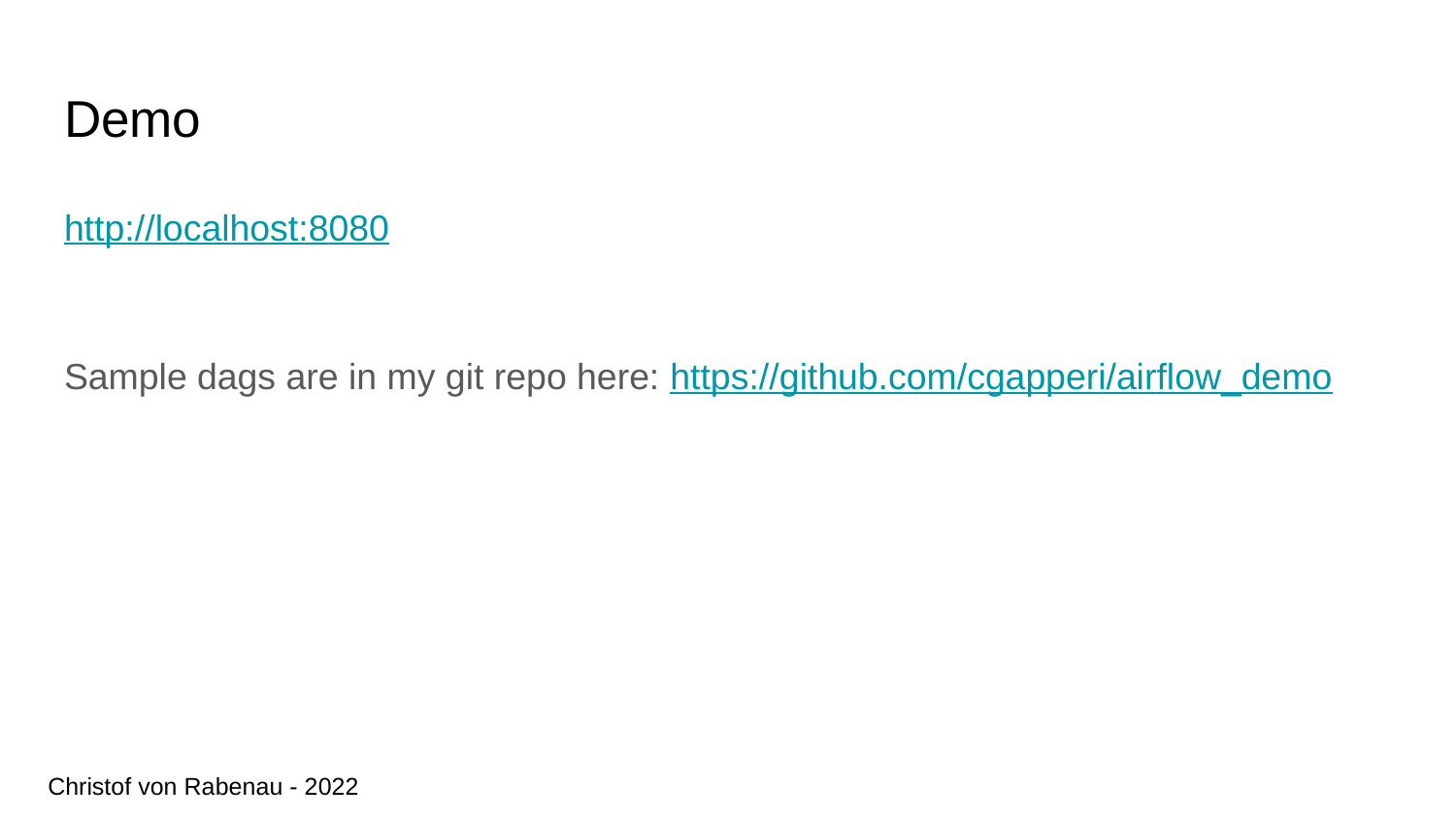

Demo
http://localhost:8080

Sample dags are in my git repo here: https://github.com/cgapperi/airflow_demo